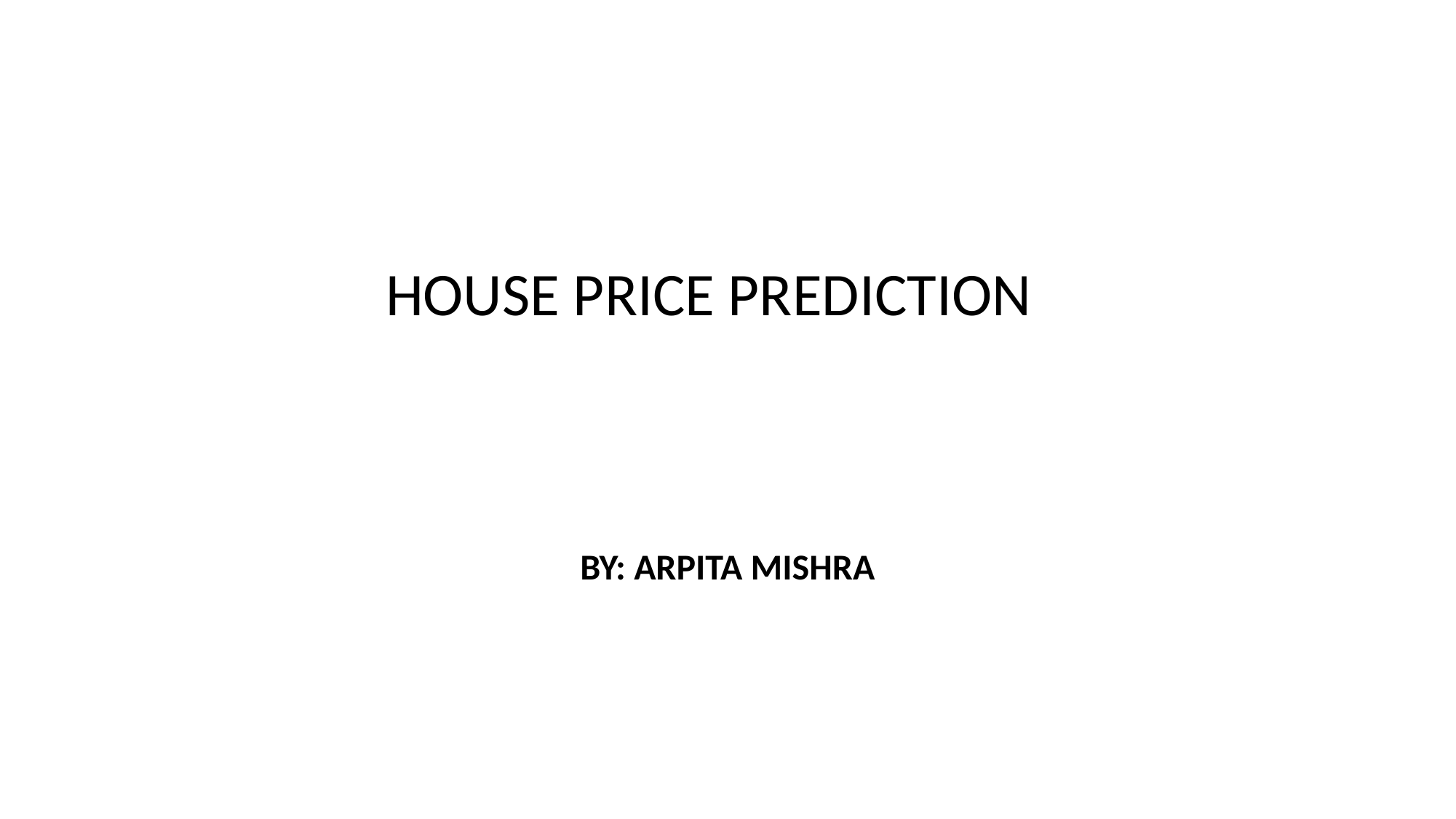

# HOUSE PRICE PREDICTION
BY: ARPITA MISHRA